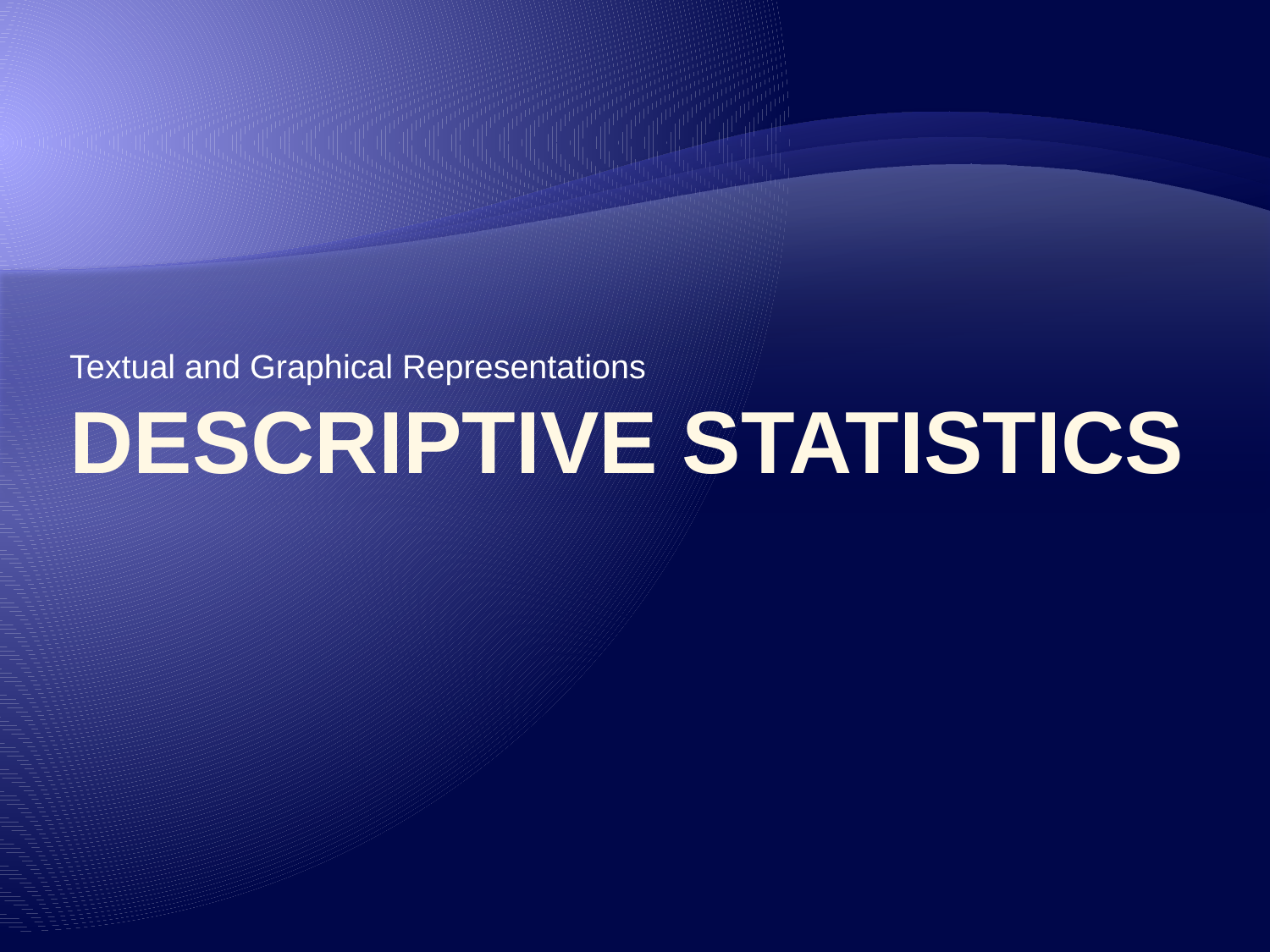

Textual and Graphical Representations
# Descriptive Statistics